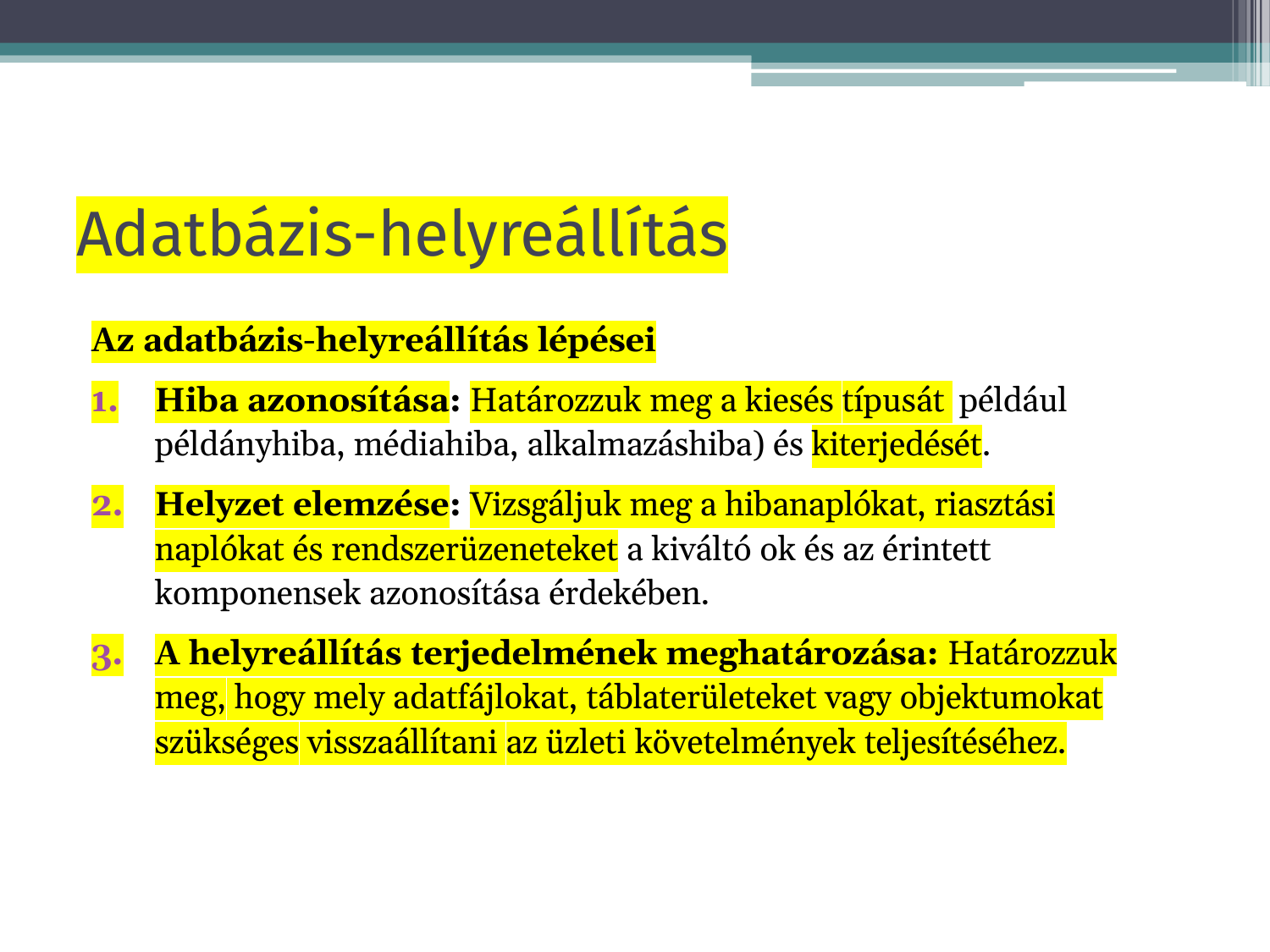

# Adatbázis-helyreállítás
Az adatbázis-helyreállítás lépései
Hiba azonosítása: Határozzuk meg a kiesés típusát például
példányhiba, médiahiba, alkalmazáshiba) és kiterjedését.
Helyzet elemzése: Vizsgáljuk meg a hibanaplókat, riasztási naplókat és rendszerüzeneteket a kiváltó ok és az érintett
komponensek azonosítása érdekében.
A helyreállítás terjedelmének meghatározása: Határozzuk meg, hogy mely adatfájlokat, táblaterületeket vagy objektumokat szükséges visszaállítani az üzleti követelmények teljesítéséhez.